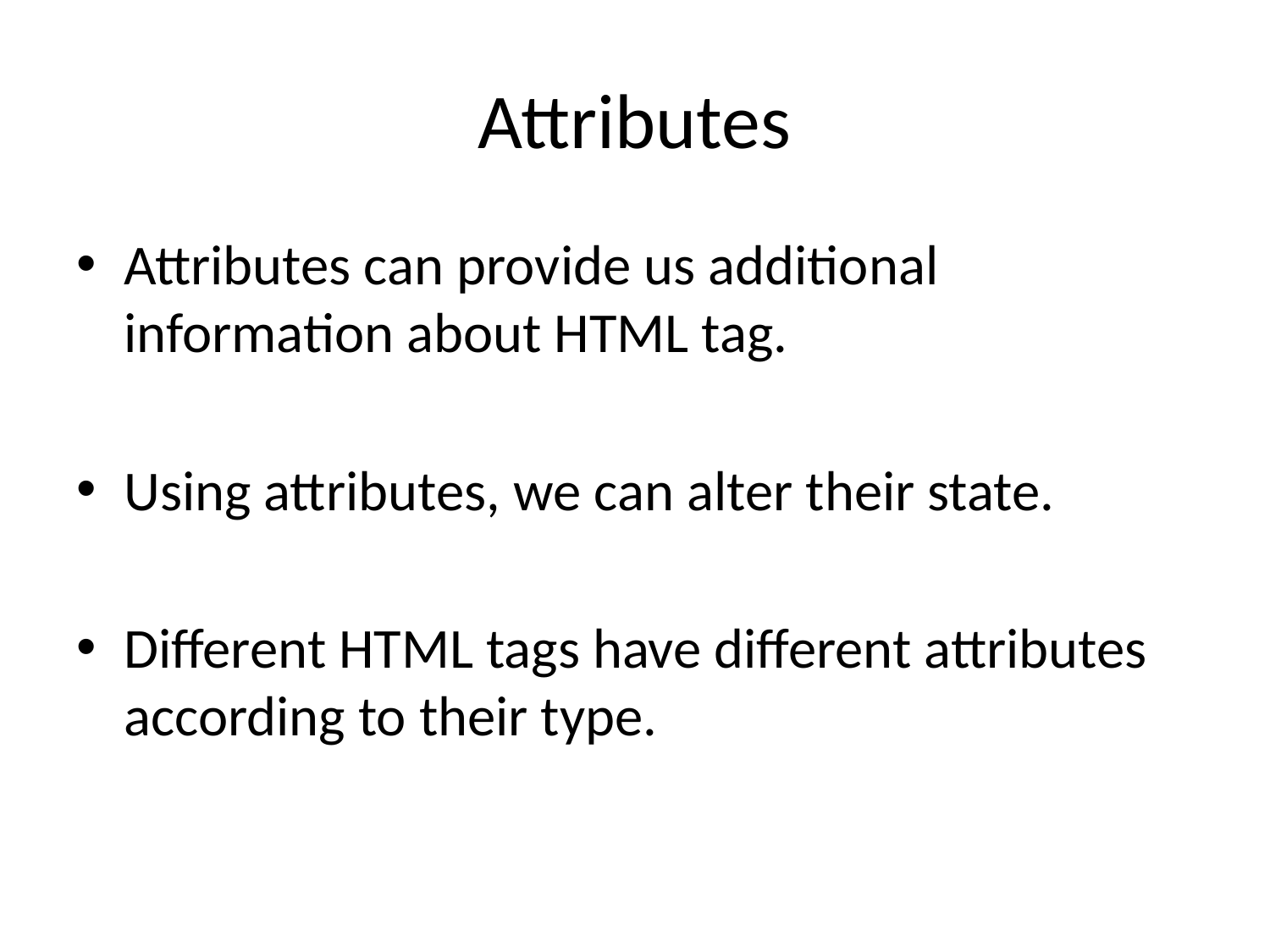

# Attributes
Attributes can provide us additional information about HTML tag.

Using attributes, we can alter their state.

Different HTML tags have different attributes according to their type.